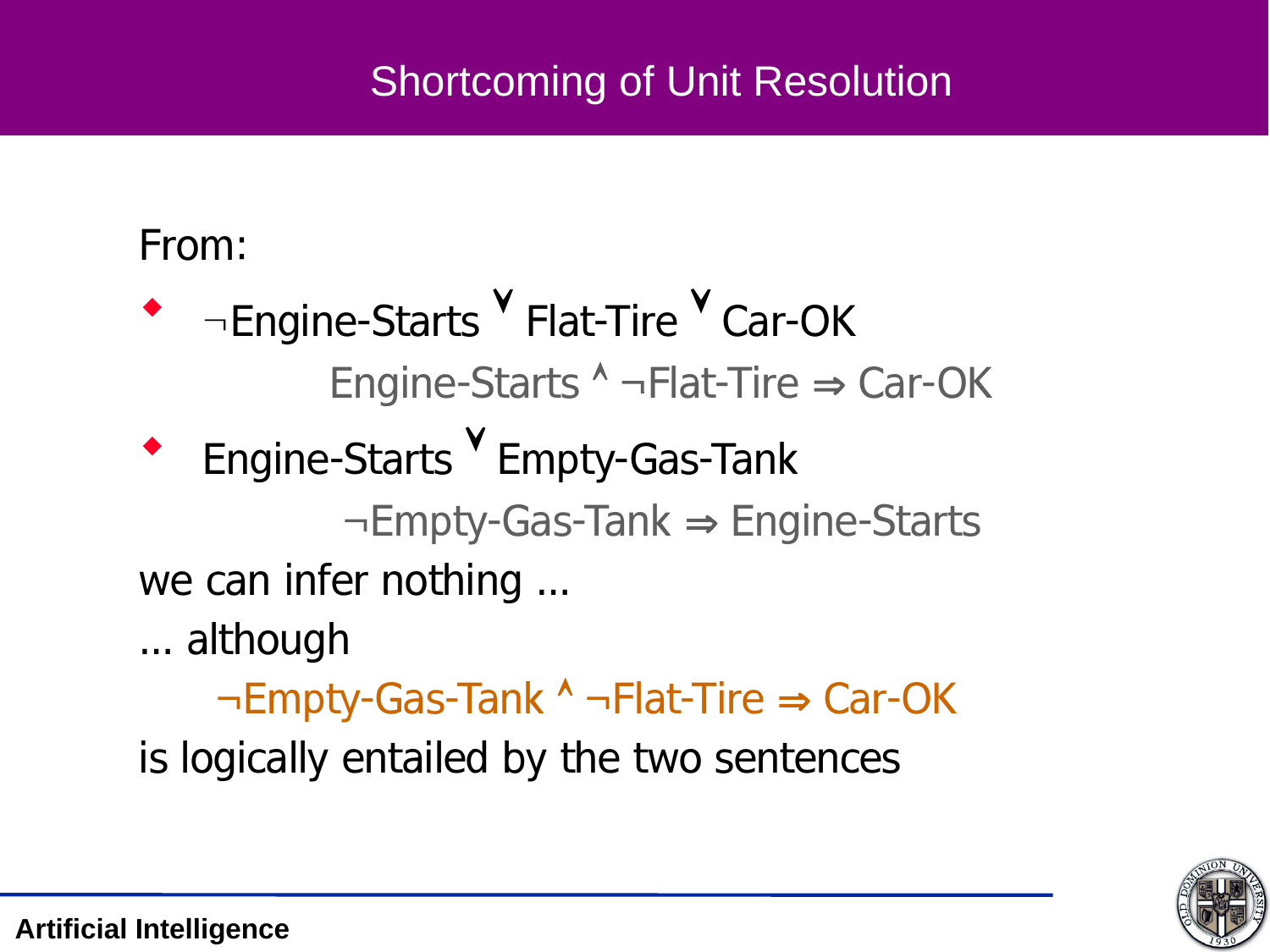

# Shortcoming of Unit Resolution
From:
¬Engine-Starts ∨ Flat-Tire ∨ Car-OK
		Engine-Starts ∧ ¬Flat-Tire ⇒ Car-OK
Engine-Starts ∨ Empty-Gas-Tank
		 ¬Empty-Gas-Tank ⇒ Engine-Starts
we can infer nothing …
… although
	 ¬Empty-Gas-Tank ∧ ¬Flat-Tire ⇒ Car-OK
is logically entailed by the two sentences